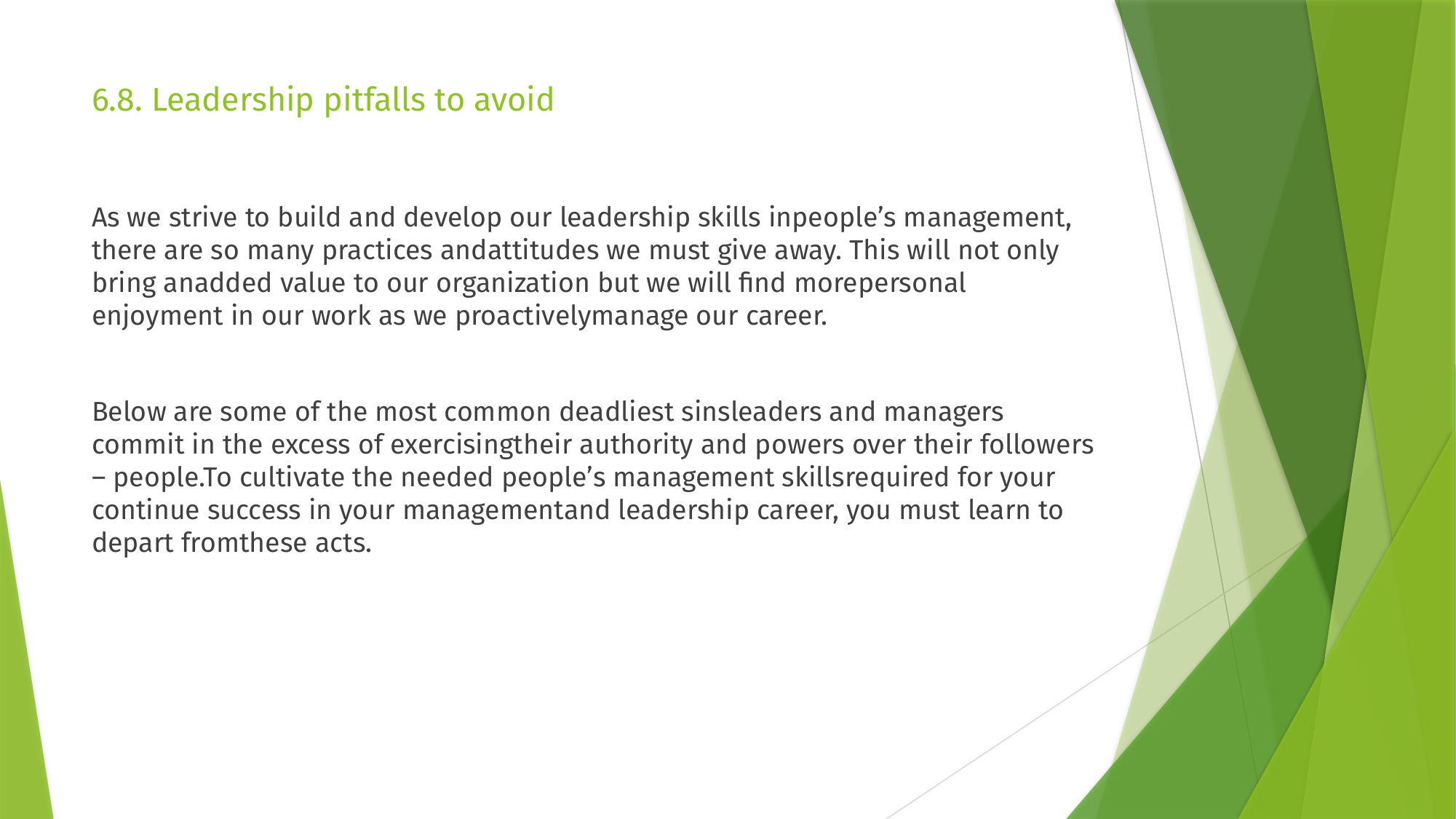

# 6.8. Leadership pitfalls to avoid
As we strive to build and develop our leadership skills inpeople’s management, there are so many practices andattitudes we must give away. This will not only bring anadded value to our organization but we will find morepersonal enjoyment in our work as we proactivelymanage our career.

Below are some of the most common deadliest sinsleaders and managers commit in the excess of exercisingtheir authority and powers over their followers – people.To cultivate the needed people’s management skillsrequired for your continue success in your managementand leadership career, you must learn to depart fromthese acts.